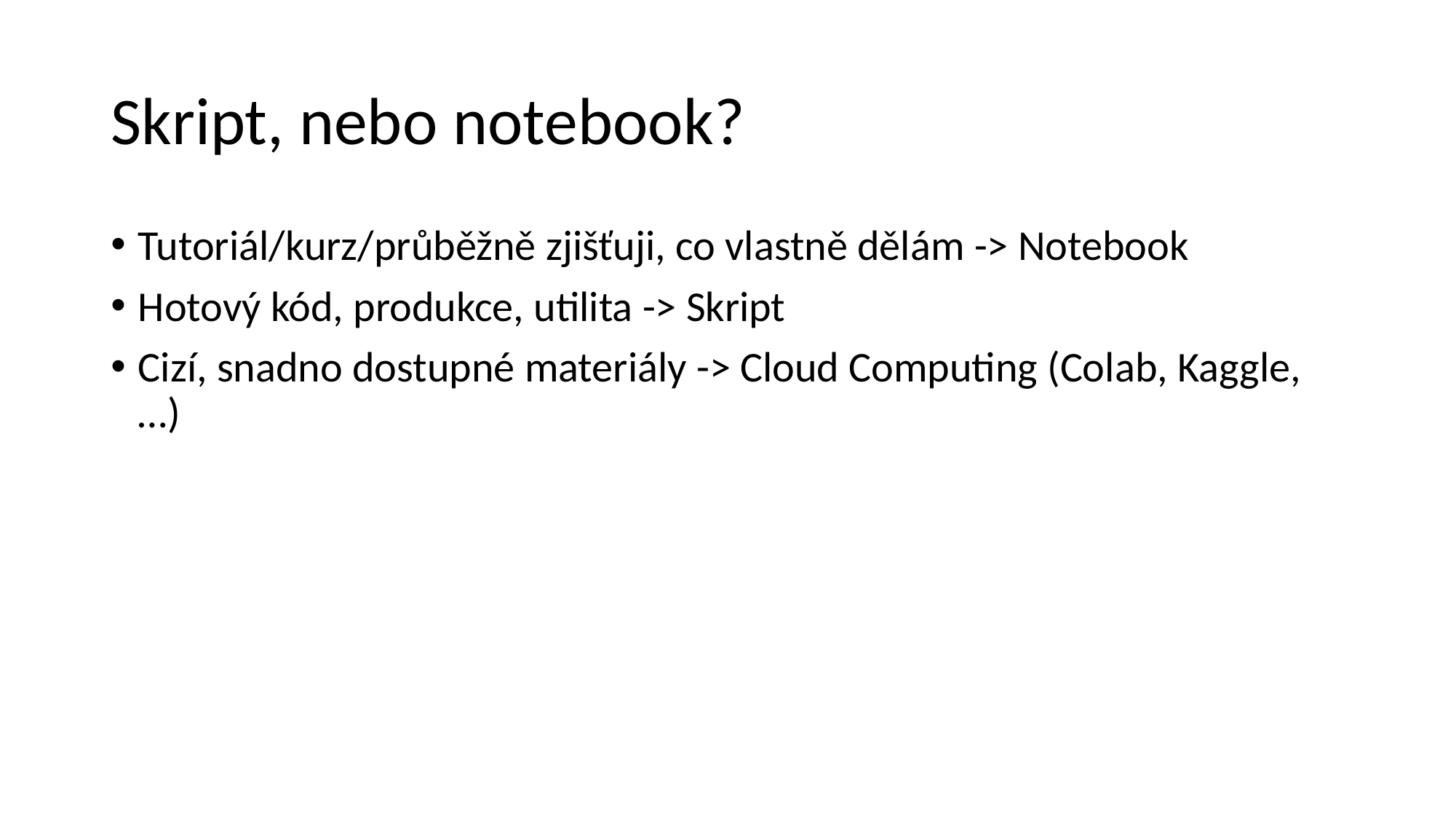

# Skript, nebo notebook?
Tutoriál/kurz/průběžně zjišťuji, co vlastně dělám -> Notebook
Hotový kód, produkce, utilita -> Skript
Cizí, snadno dostupné materiály -> Cloud Computing (Colab, Kaggle, …)